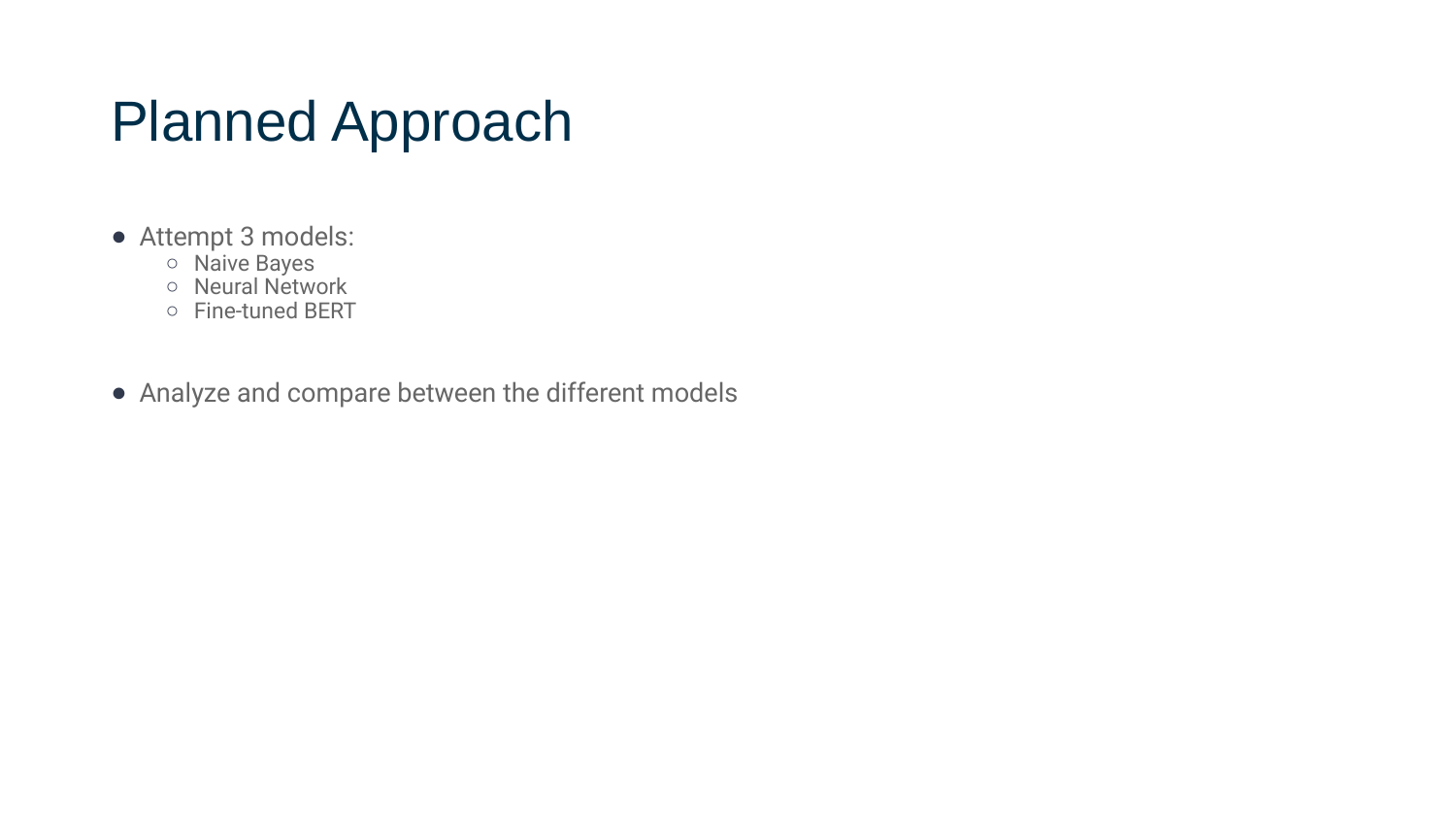

# Planned Approach
Attempt 3 models:
Naive Bayes
Neural Network
Fine-tuned BERT

Analyze and compare between the different models